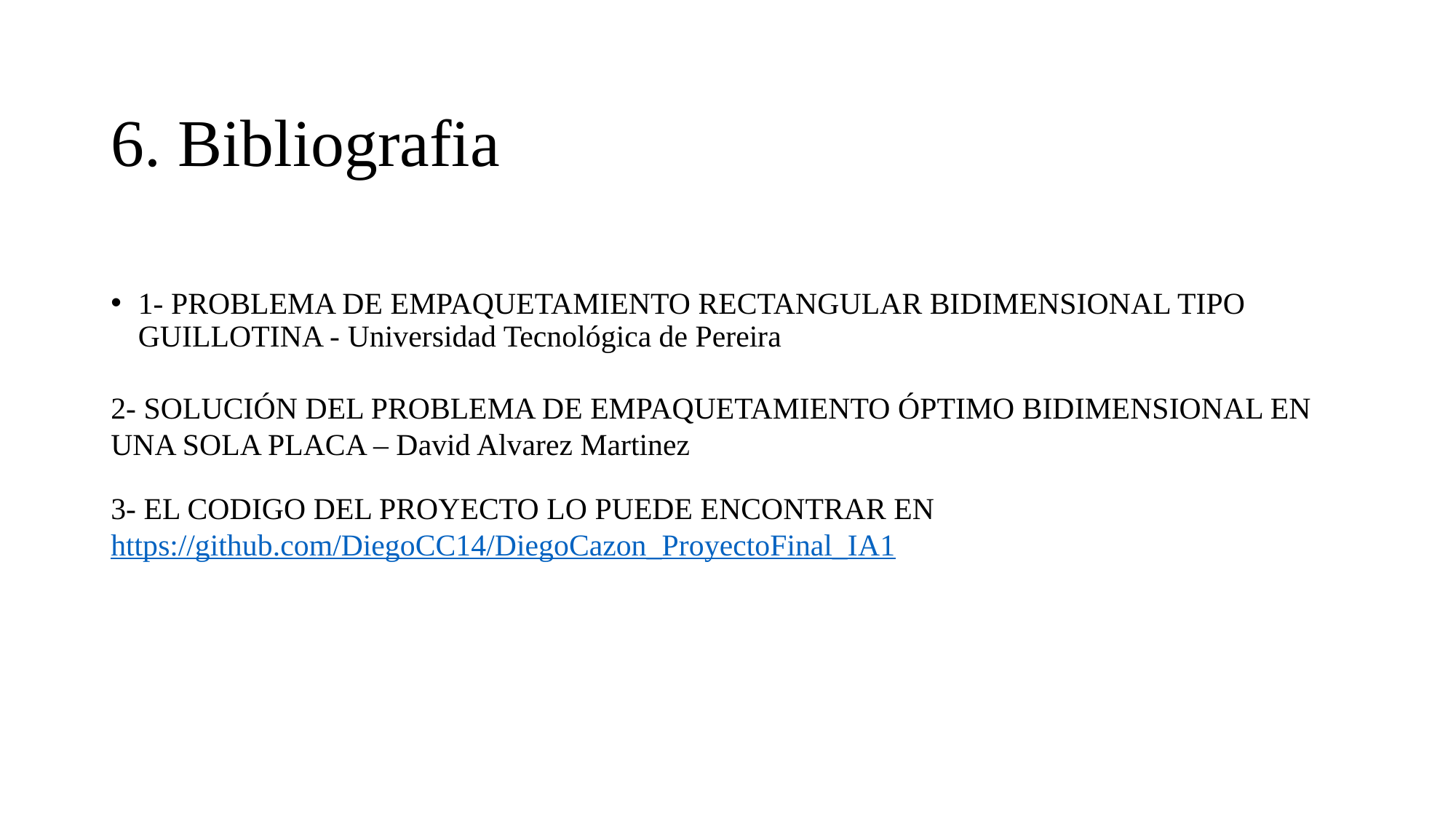

# 6. Bibliografia
1- PROBLEMA DE EMPAQUETAMIENTO RECTANGULAR BIDIMENSIONAL TIPO GUILLOTINA - Universidad Tecnológica de Pereira
2- SOLUCIÓN DEL PROBLEMA DE EMPAQUETAMIENTO ÓPTIMO BIDIMENSIONAL EN UNA SOLA PLACA – David Alvarez Martinez
3- EL CODIGO DEL PROYECTO LO PUEDE ENCONTRAR EN https://github.com/DiegoCC14/DiegoCazon_ProyectoFinal_IA1